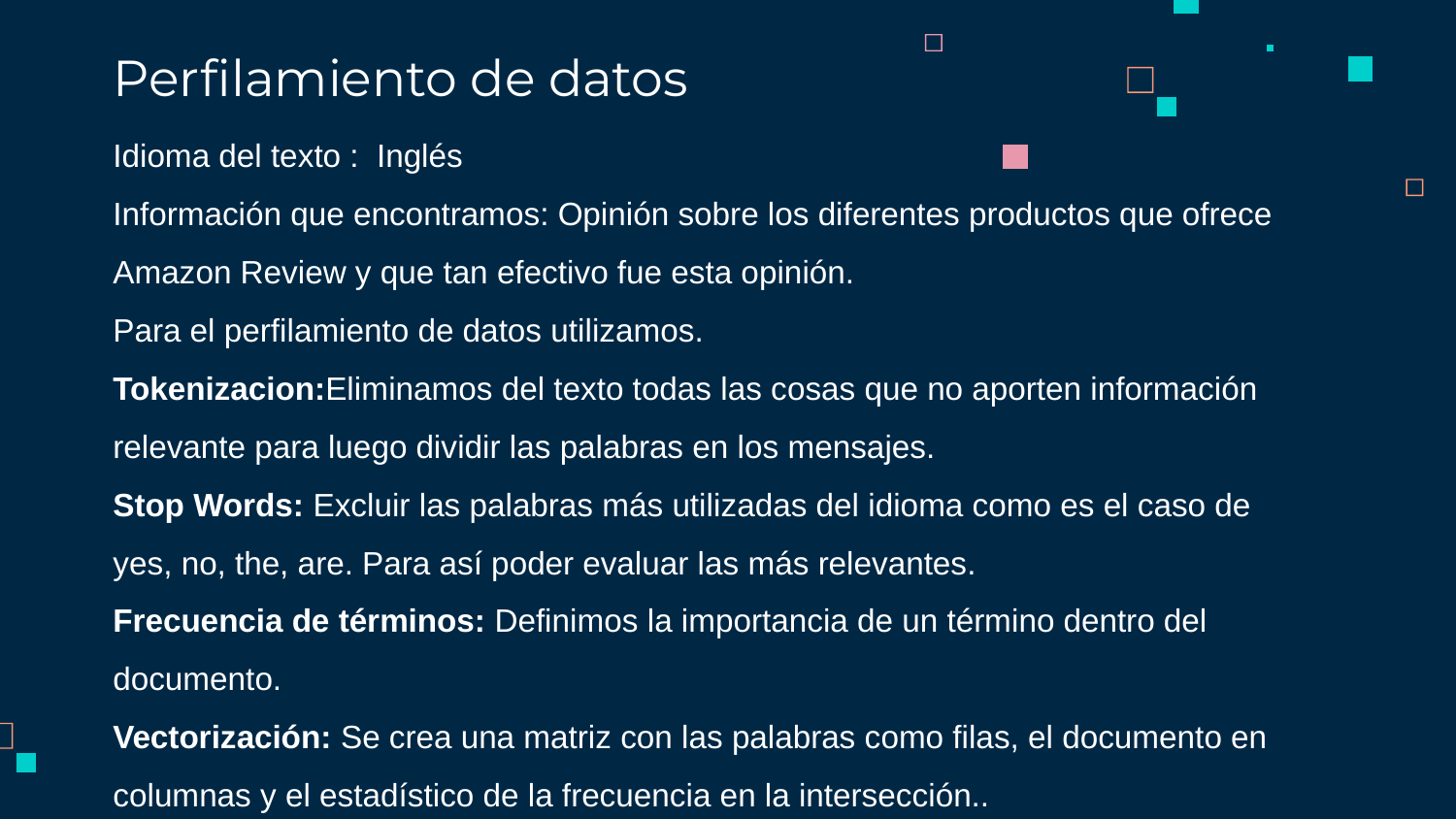

# Perfilamiento de datos
Idioma del texto :  Inglés
Información que encontramos: Opinión sobre los diferentes productos que ofrece Amazon Review y que tan efectivo fue esta opinión.
Para el perfilamiento de datos utilizamos.
Tokenizacion:Eliminamos del texto todas las cosas que no aporten información relevante para luego dividir las palabras en los mensajes.
Stop Words: Excluir las palabras más utilizadas del idioma como es el caso de yes, no, the, are. Para así poder evaluar las más relevantes.
Frecuencia de términos: Definimos la importancia de un término dentro del documento.
Vectorización: Se crea una matriz con las palabras como filas, el documento en columnas y el estadístico de la frecuencia en la intersección..